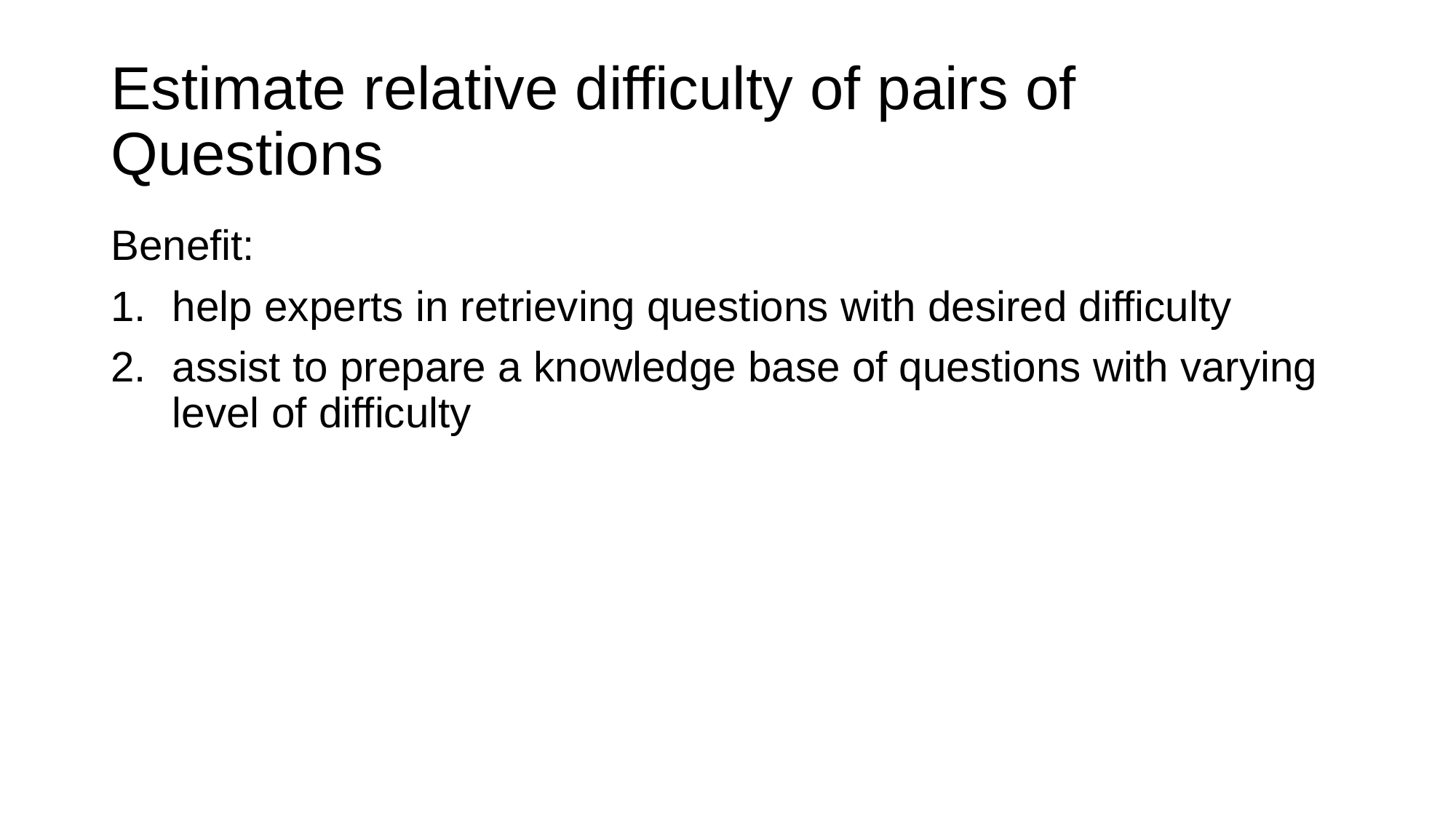

# Estimate relative difficulty of pairs of Questions
Benefit:
help experts in retrieving questions with desired difficulty
assist to prepare a knowledge base of questions with varying level of difficulty